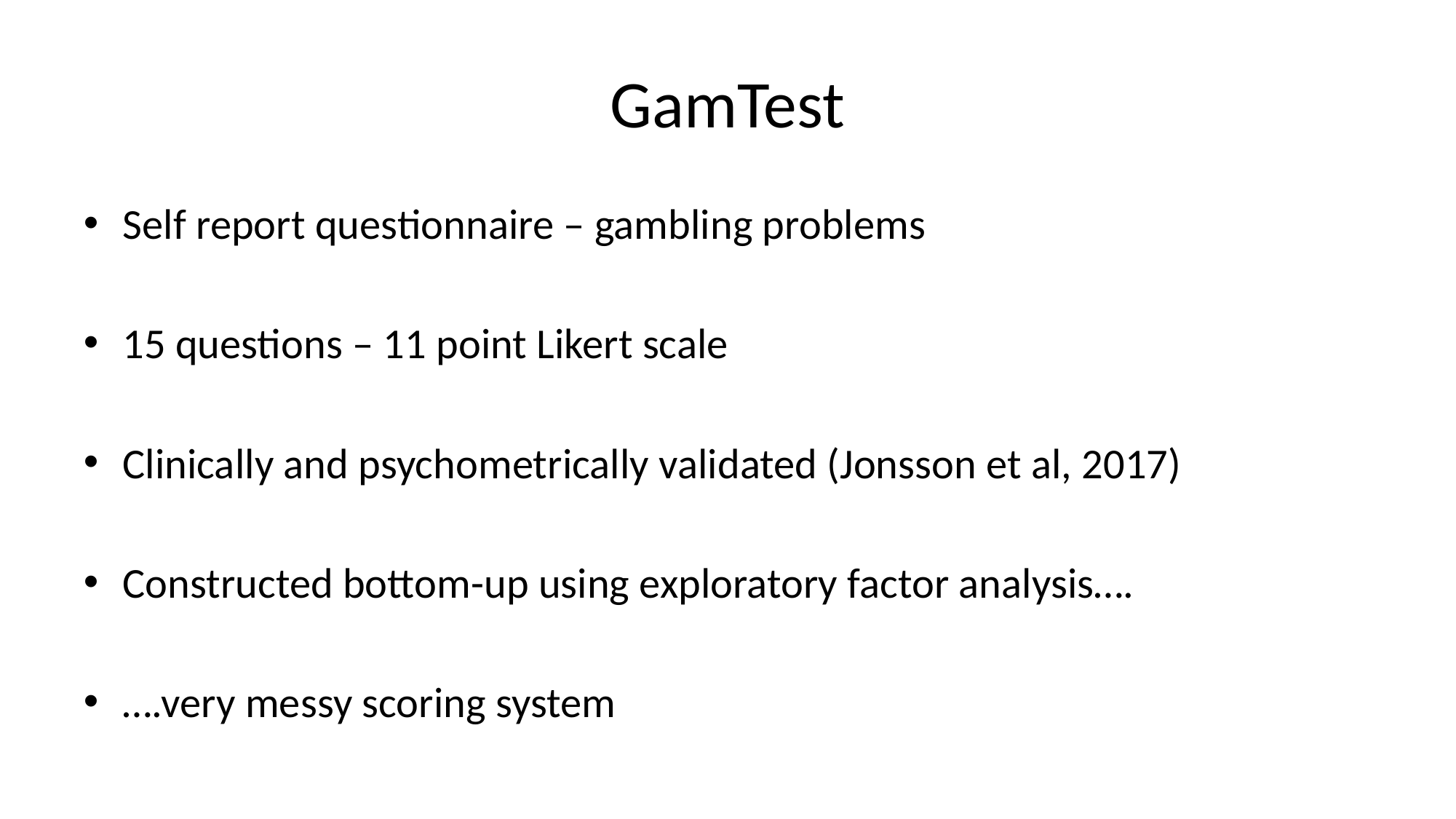

# GamTest
Self report questionnaire – gambling problems

15 questions – 11 point Likert scale

Clinically and psychometrically validated (Jonsson et al, 2017)

Constructed bottom-up using exploratory factor analysis….

….very messy scoring system